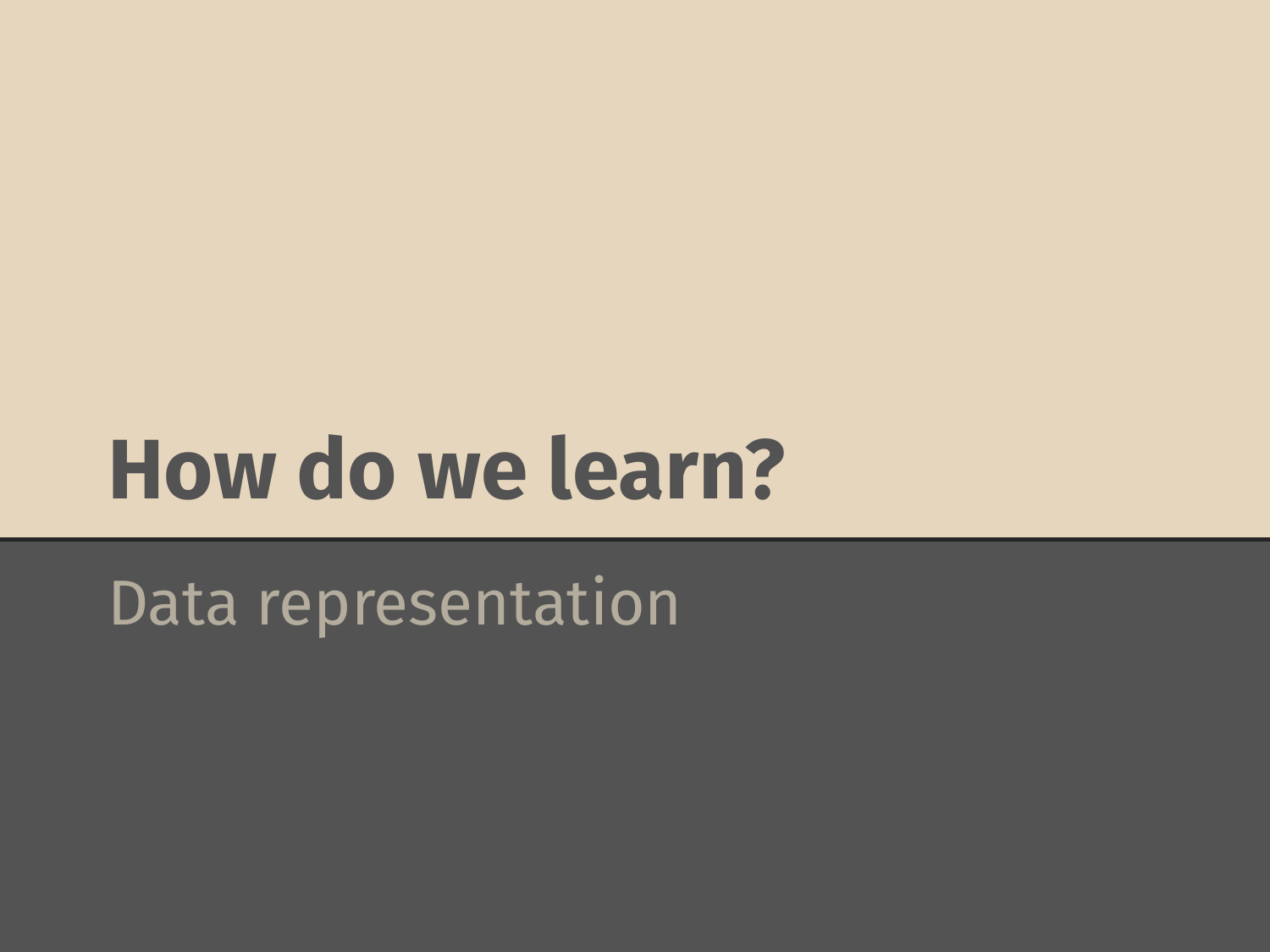

# How do we learn?
Data representation